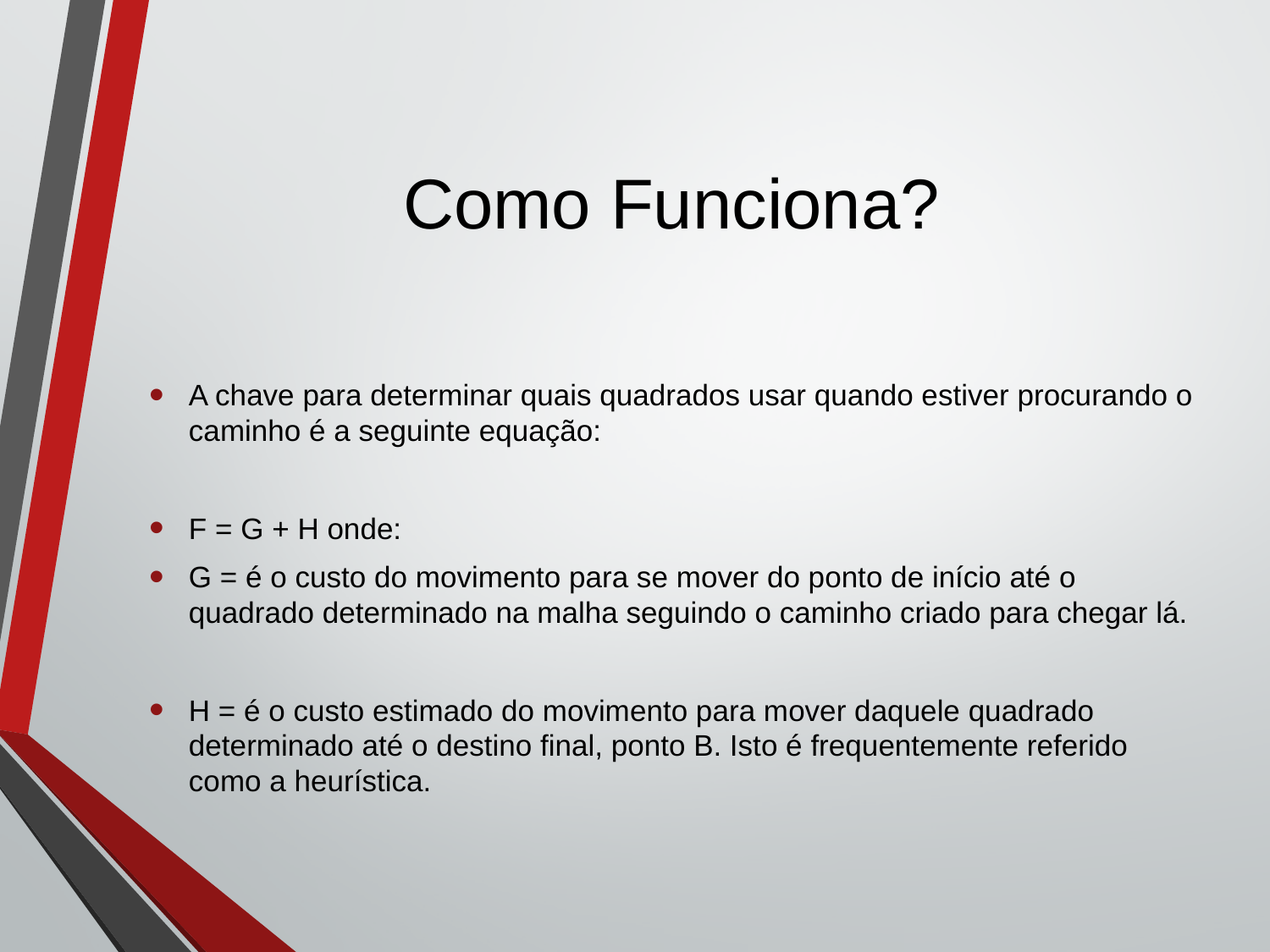

# Como Funciona?
A chave para determinar quais quadrados usar quando estiver procurando o caminho é a seguinte equação:

F = G + H onde:
G = é o custo do movimento para se mover do ponto de início até o quadrado determinado na malha seguindo o caminho criado para chegar lá.

H = é o custo estimado do movimento para mover daquele quadrado determinado até o destino final, ponto B. Isto é frequentemente referido como a heurística.